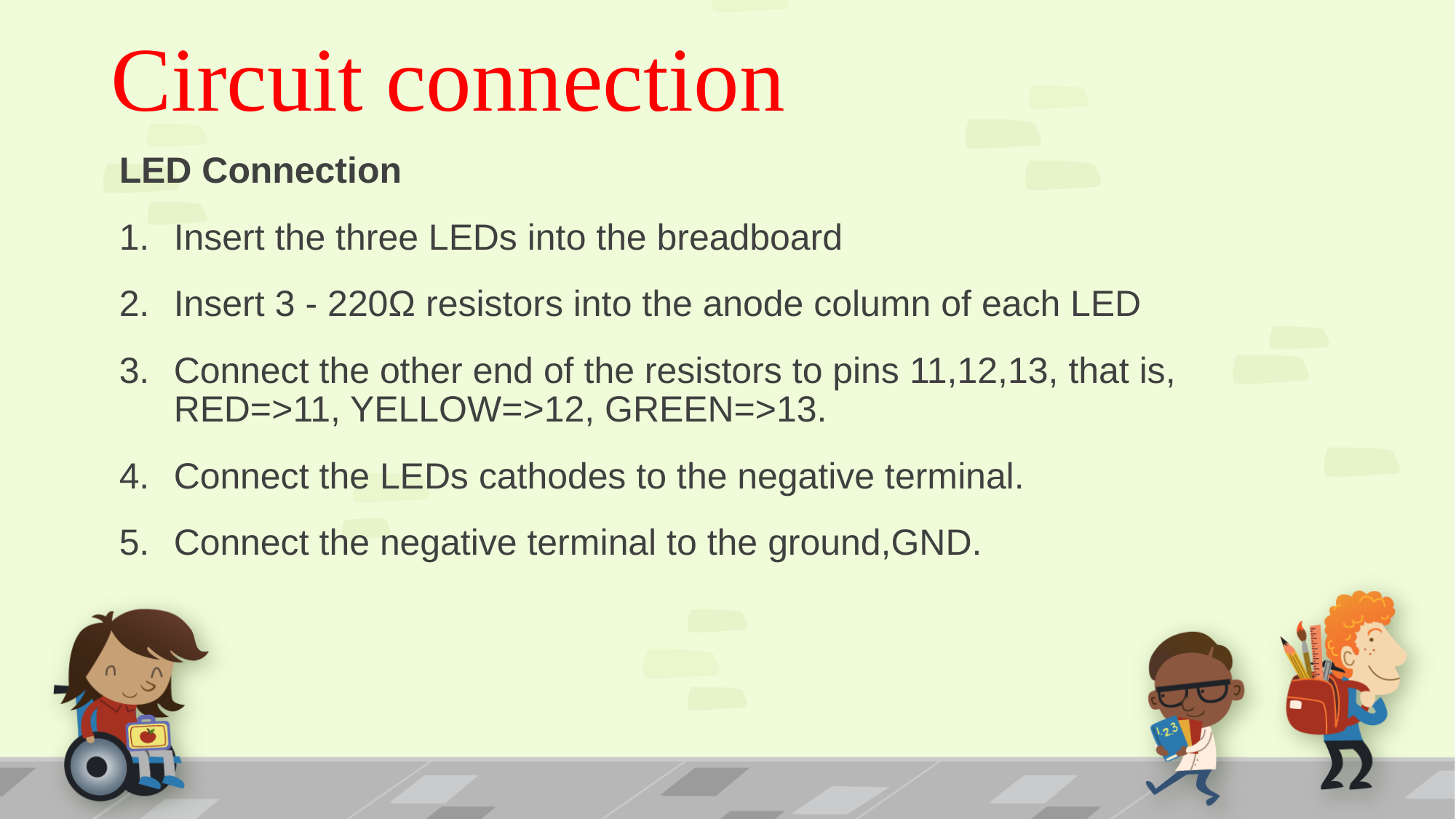

# Circuit connection
LED Connection
Insert the three LEDs into the breadboard
Insert 3 - 220Ω resistors into the anode column of each LED
Connect the other end of the resistors to pins 11,12,13, that is, RED=>11, YELLOW=>12, GREEN=>13.
Connect the LEDs cathodes to the negative terminal.
Connect the negative terminal to the ground,GND.